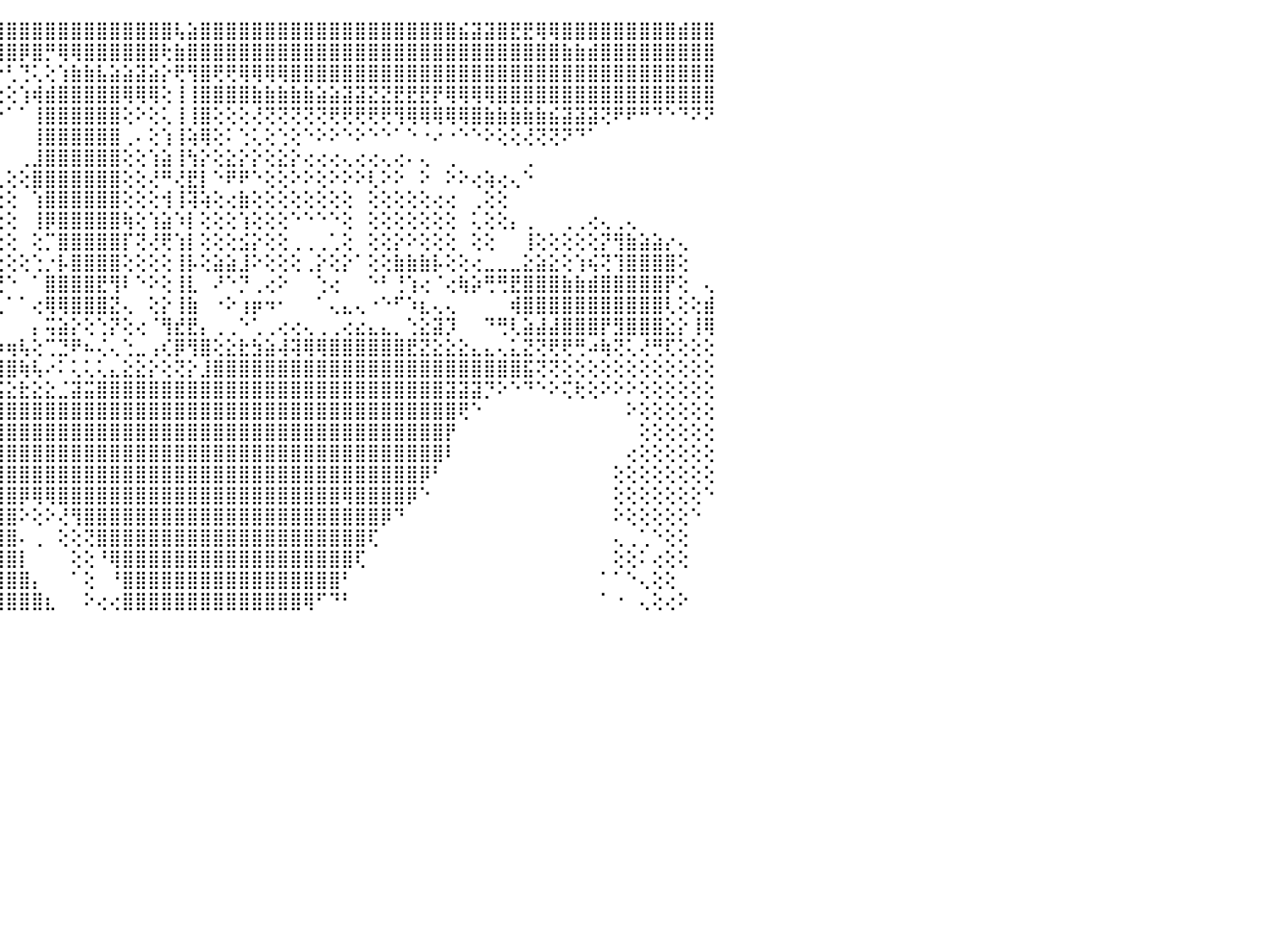

⢕⣵⣵⣵⣵⣷⣷⣷⣾⣧⣼⣿⣿⣿⣿⣿⣿⣿⢟⣏⢜⣿⡕⣿⣇⡇⢕⢕⣷⡔⢸⣿⡿⢕⢿⣕⣴⣷⣿⣿⣿⣿⣿⣿⣿⣿⣿⣿⣿⣿⣿⣿⣿⣿⣿⣿⣿⣿⢧⣵⣿⣿⣿⣿⣿⣿⣿⣿⣿⣿⣿⣿⣿⣿⣿⣿⣿⣿⣿⣿⣮⣽⣽⣿⣟⣟⢿⢿⣿⣿⣿⣿⣿⣿⣿⣿⣿⣾⣿⣿⠀
⣱⣿⣿⣿⣿⣿⢿⢿⢿⢿⣿⣿⣿⣿⣿⣿⡝⢕⢑⢸⣇⡿⠗⣿⡷⡇⢕⣕⣿⢗⣟⣿⣷⣿⣽⣿⣿⣿⣿⣿⣿⣿⣿⣿⣿⣿⡿⣿⡛⢿⢿⣿⣿⣿⣿⣿⣿⢗⣷⣿⣿⣿⣿⣿⣿⣿⣿⣿⣿⣿⣿⣿⣿⣿⣿⣿⣿⣿⣿⣿⣿⣿⣿⣿⣿⣿⣿⣿⣷⣷⣾⣿⣿⣿⣿⣿⣿⣿⣿⣿⠀
⣿⣿⣿⣿⣿⢕⢕⢳⡧⣾⣿⣧⣸⣿⣿⣿⣿⣇⣵⣏⢕⣿⣇⡸⢟⢏⣹⣵⣿⣿⣿⣿⣿⣿⣿⣿⣿⣿⣿⣿⣿⣿⢻⢏⠗⢃⢙⢅⢕⢱⣷⣷⣧⣵⣵⣽⣵⡕⢟⢻⣿⢟⢟⢿⢿⢿⢿⣿⣿⣿⣿⣿⣿⣿⣿⣿⣿⣿⣿⣿⣿⣿⣿⣿⣿⣿⣿⣿⣿⣿⣿⣿⣿⣿⣿⣿⣿⣿⣿⣿⠀
⣼⣷⣷⣷⣵⣕⣅⣕⢕⢹⣿⢿⢸⢺⣿⣿⣿⣿⣇⣸⢗⣿⣵⣵⣾⣿⣿⣿⣿⣿⣿⣿⣿⣿⢿⢟⢟⢝⢟⢙⢝⢅⢔⢕⢕⢕⢱⢾⣾⣿⣿⣿⣿⣿⢿⢿⢿⢕⢸⢸⣿⣿⣿⣿⣷⣷⣷⣷⣷⣵⣵⣽⣽⣝⣝⣟⣟⣟⡟⢿⢿⢿⢿⣿⣿⣿⣿⣿⣿⣿⣿⣿⣿⣿⣿⣿⣿⣿⣿⣿⠀
⣿⣿⣿⣿⣿⣿⣿⣿⣿⡼⣷⡾⣿⣿⣏⣿⣞⣹⣵⣾⣿⣿⣿⣿⣿⣿⣿⣿⣿⡿⠿⠟⢋⢝⢅⢔⢕⢕⢕⢕⢕⢅⢇⠘⠑⠁⠁⢸⣿⣿⣿⣿⣿⣿⢕⠕⢕⢅⢸⢸⣿⢕⢕⢕⢜⢝⢝⢝⢝⢝⢟⢟⢟⢟⢟⢻⢿⢿⢿⢿⢿⣿⣷⣷⣷⣷⣷⣮⣽⣽⣽⢝⠟⠟⠛⠙⠑⠙⠝⠝⠀
⣿⣿⣿⣿⣿⣿⣿⣿⣿⣿⡎⢵⣿⢟⢟⣿⣿⣿⣿⣿⣿⢿⢟⢟⠏⢙⢕⢅⢕⢔⢕⢕⢕⢕⢕⢕⢕⢕⢕⢕⢕⢕⢕⢕⠀⠀⠀⢸⣿⣿⣿⣿⣿⣿⢀⠄⢕⢱⢸⢵⢿⢕⠅⢑⢅⢕⢑⢕⠑⠕⠕⠑⠕⠑⠑⠁⠑⠐⠔⠐⠑⠑⠕⢕⢕⢜⢝⢝⠝⠙⠁⠀⠀⠀⠀⠀⠀⠀⠀⠀⠀
⣿⣿⣿⣿⢟⢝⢝⢝⢟⣿⣷⣼⣱⣵⢕⢿⢿⢟⢏⢑⢅⢕⢔⠕⠕⢕⢕⢕⢕⢕⢕⢕⡕⢕⢕⢕⠕⠁⠀⠀⠀⠀⠀⠀⠀⠀⢀⣸⣿⣿⣿⣿⣿⣿⢕⢕⢱⣵⢸⢳⡕⢕⣕⡕⡕⢕⣕⡕⢔⢔⢔⢄⢔⢔⢄⢔⠄⢄⠀⢀⠀⠀⠀⠀⠀⢀⠀⠀⠀⠀⠀⠀⠀⠀⠀⠀⠀⠀⠀⠀⠀
⣿⣿⣿⢏⢕⢕⢕⢕⢕⢸⢟⢟⢿⢟⢇⢕⠕⠕⢕⢕⠕⢕⢕⢔⢀⠁⠁⠁⠀⠀⠀⢠⣿⣷⣧⡕⠀⢀⢀⢄⢔⢄⢔⢑⢀⢕⢕⣿⣿⣿⣿⣿⣿⣿⢕⢕⢜⠛⢜⣟⡇⠑⠟⠟⠑⢕⢕⠕⠕⢕⠕⠕⠕⢇⠕⠕⠀⠕⠀⠕⠕⢔⢵⢔⢄⠑⠀⠀⠀⠀⠀⠀⠀⠀⠀⠀⠀⠀⠀⠀⠀
⢿⢟⢕⢕⢕⢕⢕⢕⢕⢕⢕⢕⢝⢝⢟⡕⢕⢔⢕⢕⢕⢰⢕⢕⢕⢄⢄⢄⢔⢱⢷⠜⣿⣿⣿⢇⠑⢑⢁⢁⣥⣭⣥⢕⢕⢕⠀⢱⣿⣿⣿⣿⣿⣿⢕⢕⢕⢺⢸⢽⢵⢕⢔⣷⢕⢕⢕⢕⢕⢕⢕⢕⠀⢕⢕⢕⢕⢕⢔⢔⠀⢀⢕⢕⠀⠀⠀⠀⠀⠀⠀⠀⠀⠀⠀⠀⠀⠀⠀⠀⠀
⢕⢕⢕⢕⢕⢕⢕⢕⢕⢕⢕⢕⢕⢕⢕⢕⢕⢕⢱⣷⢕⢕⢕⢕⢕⢨⢅⢕⢕⢕⠐⢜⠻⣿⡿⢇⢕⢕⢕⢸⡏⣿⢻⢕⢕⢕⠀⢸⡿⣿⣿⣿⣿⣿⢷⢕⢱⣵⠱⡇⢕⢕⢕⢱⢕⢕⢕⠑⠑⠑⠑⢕⠀⢕⢕⢕⢕⢕⢕⢕⠀⢅⢕⢕⡄⢀⠀⠀⢀⢀⢔⢄⢀⢄⠀⠀⠀⠀⠀⠀⠀
⢕⢕⢕⢕⢕⢕⢕⢕⢕⢕⢕⢕⢕⢕⢕⣕⣱⠵⢼⣽⣧⡕⢕⢕⢕⢕⢕⢕⢕⡕⠄⢕⢕⣿⣿⡇⢁⢕⢕⢕⢇⢿⢕⢕⢕⢕⠀⢕⡉⣿⣿⣿⣿⣿⡏⢝⢜⢟⢱⡇⢕⢕⢕⣪⡕⢕⢕⢀⢀⢀⢁⢕⠀⢕⢕⡕⠕⢕⢕⢕⠀⢕⢕⠀⠀⢸⢕⢕⢕⢕⢕⡝⢻⣷⣵⣵⡔⢄⠀⠀⠀
⢕⢕⢕⢕⢕⢕⢕⢕⣇⠅⠁⠁⢑⢕⢜⢝⡇⢔⢔⠔⡠⢎⢝⢝⢝⣿⡏⢍⢉⠉⠉⠉⠁⢎⣪⡕⢕⢕⢕⢕⢅⢅⢅⢕⢕⢕⢕⢑⡐⡧⣿⣿⣿⣿⢕⢕⢕⢕⢸⡧⢕⣵⣵⣸⠕⢕⢕⢕⢀⡕⢕⡕⠁⢕⢕⣷⣷⣷⡧⢕⢕⢔⣀⣀⣀⣕⣵⣕⢕⢱⢮⢝⢹⣿⣿⣿⣿⢕⠀⠀⠀
⢕⢕⢕⢕⢕⢕⢕⠁⠀⢀⢓⣞⡟⠑⢑⠁⢕⢀⣼⣥⣵⣷⣷⣷⣿⣝⣟⣎⣰⣴⣶⣴⣔⣘⣕⢕⢕⠅⣶⣇⢕⢕⢕⢕⢜⠑⠀⠁⣿⣿⣿⣿⣟⢻⠇⠑⠕⢕⢸⣇⠀⠜⠑⡙⢀⢔⠕⠀⠀⢑⢔⠀⠀⠑⠃⢘⢱⢔⠈⢔⢷⡵⢛⢛⣟⣿⣿⣿⣷⣷⣾⣿⣿⣿⣿⣿⡟⢕⠀⢄⠀
⢕⢕⢕⢕⢕⢕⢅⢀⠀⠄⠀⠅⢕⠕⢕⠝⠗⠕⢹⣿⣿⣿⠏⢻⣿⣿⣿⣿⣿⣿⣿⣿⣿⣿⣿⢕⠘⢱⠽⠯⡕⠔⢰⡄⢀⠁⠁⢔⢿⢿⣿⣿⣿⣝⢄⠀⢕⡕⢸⣷⠀⠐⠕⢰⡶⠲⠂⠀⠀⠁⢄⣄⢄⠐⠑⠋⠱⣆⢄⢄⠀⠀⠀⠀⢾⣿⣿⣿⣿⣿⣿⣿⣿⣿⣿⣿⢇⢕⢕⣾⠀
⢕⢕⢕⢕⢕⣵⡑⠕⢕⢕⢱⢕⣅⣐⢑⢀⢀⢀⠀⢑⢙⠙⠀⠀⠉⠉⠹⠭⠍⠍⠍⠍⠍⠁⢅⢕⢄⢄⢄⢅⢅⠀⠀⠀⠄⠀⠀⡄⢭⣵⡕⢕⢑⡝⢕⢔⠈⢻⣞⣟⡄⢀⢀⠑⢁⢀⢔⢔⢄⢀⢀⢔⣔⣄⣄⡀⢑⣕⣽⡹⠀⠀⠙⢛⢇⣵⣼⣼⣿⣿⣿⡟⣻⣿⣿⣿⣕⡕⢸⢿⠀
⣷⣷⣷⣷⣿⣿⣿⣧⠕⠀⠁⢕⢕⢵⣽⣫⣧⡣⣔⢔⡄⡄⢀⢀⠀⠀⠀⠀⢀⢀⢀⢀⢀⢀⢕⣳⣷⣷⣷⣵⣵⣵⣳⣷⡶⢶⢧⢕⢉⣙⠟⠦⢌⢄⢑⣀⢠⢎⡿⢻⣿⢕⣕⣗⣳⣵⢼⢽⢿⢿⣿⣿⣿⣿⣿⣿⣟⣝⣕⣕⣕⣄⣄⢄⣅⣝⢝⢟⢟⢛⠴⢷⢝⢅⢜⢛⢏⢕⢕⢕⠀
⣿⣿⣿⣿⣿⣿⣿⡇⠀⠀⠀⠀⠁⠘⢿⣿⣿⣿⣿⣿⣿⣷⣵⣵⣵⣵⣵⣵⣷⣷⣷⣷⣷⣶⣿⣿⣿⣿⣿⣿⣿⣿⣿⣿⣿⣿⢷⢧⠔⠅⢅⢅⢅⣄⣕⣕⡕⢕⢝⡕⣸⣿⣿⣿⣿⣿⣿⣿⣿⣿⣿⣿⣿⣿⣿⣿⣿⣿⣿⣿⣿⣿⣿⣿⣿⣯⢝⢝⢕⢕⢕⢕⢕⢕⢕⢕⢕⢕⢕⢕⠀
⠁⠙⠻⢿⣿⣿⣿⡇⢄⠀⠀⠀⠀⠀⢸⣿⣿⣿⣿⣿⣿⣿⣿⣿⣿⣿⣿⣿⣿⣿⣿⣿⣿⣿⣿⣿⣿⣿⣿⣿⣿⣿⣿⣿⣯⣕⣗⣕⣕⣈⣽⣭⣿⣿⣿⣿⣿⣿⣿⣿⣿⣿⣿⣿⣿⣿⣿⣿⣿⣿⣿⣿⣿⣿⣿⣿⣿⣿⣿⣽⣽⣽⡙⠕⠑⠙⠑⠕⢍⢗⢕⠕⠕⠕⢕⢕⢕⢕⢕⢕⠀
⠀⠀⠀⠀⠀⠁⠁⠁⠀⠀⠀⠀⠀⠀⢸⣿⣿⣿⣿⣿⣿⣿⣿⣿⣟⣟⣻⣽⣽⣿⣿⣿⣿⣿⣿⣿⣿⣿⣿⣿⣿⣿⣿⣿⣿⣿⣿⣿⣿⣿⣿⣿⣿⣿⣿⣿⣿⣿⣿⣿⣿⣿⣿⣿⣿⣿⣿⣿⣿⣿⣿⣿⣿⣿⣿⣿⣿⣿⣿⣿⢟⠑⠀⠀⠀⠀⠀⠀⠀⠀⠀⠀⠀⠕⢕⢕⢕⢕⢕⢕⠀
⠀⠀⠀⠀⠀⠀⠀⠀⠀⠀⠀⠀⠀⠀⢸⣿⣿⣿⣿⣿⣿⣿⣿⣿⣿⣿⣿⣿⣿⣿⣿⣿⣿⣿⣿⣿⣿⣿⣿⣿⣿⣿⣿⣿⣿⣿⣿⣿⣿⣿⣿⣿⣿⣿⣿⣿⣿⣿⣿⣿⣿⣿⣿⣿⣿⣿⣿⣿⣿⣿⣿⣿⣿⣿⣿⣿⣿⣿⣿⡟⠀⠀⠀⠀⠀⠀⠀⠀⠀⠀⠀⠀⠀⠀⢕⢕⢕⢕⢕⢕⠀
⠀⠀⠀⠀⠀⠀⠀⠀⠀⠀⠀⠀⠀⠀⠑⣿⣿⣿⣿⣿⣿⣿⣿⣿⣿⣿⣿⣿⣿⣿⣿⣿⣿⣿⣿⣿⣿⣿⣿⣿⣿⣿⣿⣿⣿⣿⣿⣿⣿⣿⣿⣿⣿⣿⣿⣿⣿⣿⣿⣿⣿⣿⣿⣿⣿⣿⣿⣿⣿⣿⣿⣿⣿⣿⣿⣿⣿⣿⣿⠇⠀⠀⠀⠀⠀⠀⠀⠀⠀⠀⠀⠀⠀⢔⢕⢕⢕⢕⢕⢕⠀
⠀⠀⠀⠀⠀⠀⠀⠀⠀⠀⠀⠀⠀⠀⠀⢸⣿⣿⣿⣿⣿⣿⣿⣿⣿⣿⣿⣿⣿⣿⣿⣿⣿⣿⣿⣿⣿⣿⣿⣿⣿⣿⣿⣿⣿⣿⣿⣿⣿⣿⣿⣿⣿⣿⣿⣿⣿⣿⣿⣿⣿⣿⣿⣿⣿⣿⣿⣿⣿⣿⣿⣿⣿⣿⣿⣿⣿⡿⠃⠀⠀⠀⠀⠀⠀⠀⠀⠀⠀⠀⠀⠀⢕⢕⢕⢕⢕⢕⢕⢕⠀
⠀⠀⠀⠀⠀⠀⠀⠀⠀⠀⠀⠀⠀⠀⠀⢜⣿⣿⣿⣿⣿⣿⣿⣿⣿⣿⣿⣿⣿⣿⣿⣿⣿⣿⣿⣿⣿⣿⣿⣿⣿⣿⣿⣿⣿⣿⡿⢿⢿⣿⣿⣿⣿⣿⣿⣿⣿⣿⣿⣿⣿⣿⣿⣿⣿⣿⣿⣿⣿⣿⣿⢿⣿⣿⣿⣿⡿⠑⠀⠀⠀⠀⠀⠀⠀⠀⠀⠀⠀⠀⠀⠀⢕⢕⢕⢕⢕⢕⢕⠑⠀
⠀⠀⠀⠀⠀⠀⠀⠀⠀⠀⠀⠀⠀⠀⠑⢕⢻⣿⣿⣿⣿⣿⣿⣿⣿⣿⣿⣿⣿⣿⣿⣿⣿⣿⣿⣿⣿⣿⣿⣿⣿⣿⣿⣿⣿⣿⠕⢕⠕⢜⢻⣿⣿⣿⣿⣿⣿⣿⣿⣿⣿⣿⣿⣿⣿⣿⣿⣿⣿⣿⣿⣿⣿⣿⡿⠙⠀⠀⠀⠀⠀⠀⠀⠀⠀⠀⠀⠀⠀⠀⠀⠀⠕⢕⢕⢕⢕⢕⠑⠀⠀
⠀⠀⠀⠀⠀⠀⠀⠀⠀⠀⠀⠀⠀⠀⠀⢔⢸⣿⣿⣿⣿⣿⣿⣿⣿⣿⣿⣿⣿⣿⣿⣿⣿⣿⣿⣿⣿⣿⣿⣿⣿⣿⣿⣿⣿⣿⠄⢀⠀⢕⢕⢝⣿⣿⣿⣿⣿⣿⣿⣿⣿⣿⣿⣿⣿⣿⣿⣿⣿⣿⣿⣿⣿⢏⠀⠀⠀⠀⠀⠀⠀⠀⠀⠀⠀⠀⠀⠀⠀⠀⠀⠀⢄⢀⢁⠑⢕⢕⠀⠀⠀
⠀⠀⠀⠀⠀⠀⠀⠀⠀⠀⠀⠀⠀⠀⠀⠁⢕⣿⣿⣿⣿⣿⣿⣿⣿⣿⣿⣿⣿⣿⣿⣿⣿⣿⣿⣿⣿⣿⣿⣿⣿⣿⣿⣿⣿⣿⡇⠀⠀⠀⢕⢕⠘⢿⣿⣿⣿⣿⣿⣿⣿⣿⣿⣿⣿⣿⣿⣿⣿⣿⣿⣿⢏⠀⠀⠀⠀⠀⠀⠀⠀⠀⠀⠀⠀⠀⠀⠀⠀⠀⠀⠀⢕⢕⠅⢔⢕⢕⠀⠀⠀
⠀⠀⠀⠀⠀⠀⠀⠀⠀⠀⠀⠀⠀⠀⢀⢀⣱⣿⣿⣿⣿⣿⣿⣿⣿⣿⣿⣿⣿⣿⣿⣿⣿⣿⣿⣿⣿⣿⣿⣿⣿⣿⣿⣿⣿⣿⣿⡄⠀⠀⠁⢕⠀⠘⣿⣿⣿⣿⣿⣿⣿⣿⣿⣿⣿⣿⣿⣿⣿⣿⣿⠃⠀⠀⠀⠀⠀⠀⠀⠀⠀⠀⠀⠀⠀⠀⠀⠀⠀⠀⠀⠁⠁⠑⢄⢕⢕⠀⠀⠀⠀
⠀⠀⠀⠀⠀⠀⢀⢔⢔⢔⢰⠀⠀⠀⠕⢕⢿⣿⣿⣿⣿⣿⣿⣿⣿⣿⣿⣿⣿⣿⣿⣿⣿⣿⣿⣿⣿⣿⣿⣿⣿⣿⣿⣿⣿⣿⣿⣿⣆⠀⠀⠕⢔⢔⣿⣿⣿⣿⣿⣿⣿⣿⣿⣿⣿⣿⣿⣿⢿⠋⠙⠃⠀⠀⠀⠀⠀⠀⠀⠀⠀⠀⠀⠀⠀⠀⠀⠀⠀⠀⠀⠁⠐⠀⢄⢕⢔⠕⠀⠀⠀
⠀⠀⠀⠀⠀⠀⠀⠀⠀⠀⠀⠀⠀⠀⠀⠀⠀⠀⠀⠀⠀⠀⠀⠀⠀⠀⠀⠀⠀⠀⠀⠀⠀⠀⠀⠀⠀⠀⠀⠀⠀⠀⠀⠀⠀⠀⠀⠀⠀⠀⠀⠀⠀⠀⠀⠀⠀⠀⠀⠀⠀⠀⠀⠀⠀⠀⠀⠀⠀⠀⠀⠀⠀⠀⠀⠀⠀⠀⠀⠀⠀⠀⠀⠀⠀⠀⠀⠀⠀⠀⠀⠀⠀⠀⠀⠀⠀⠀⠀⠀⠀